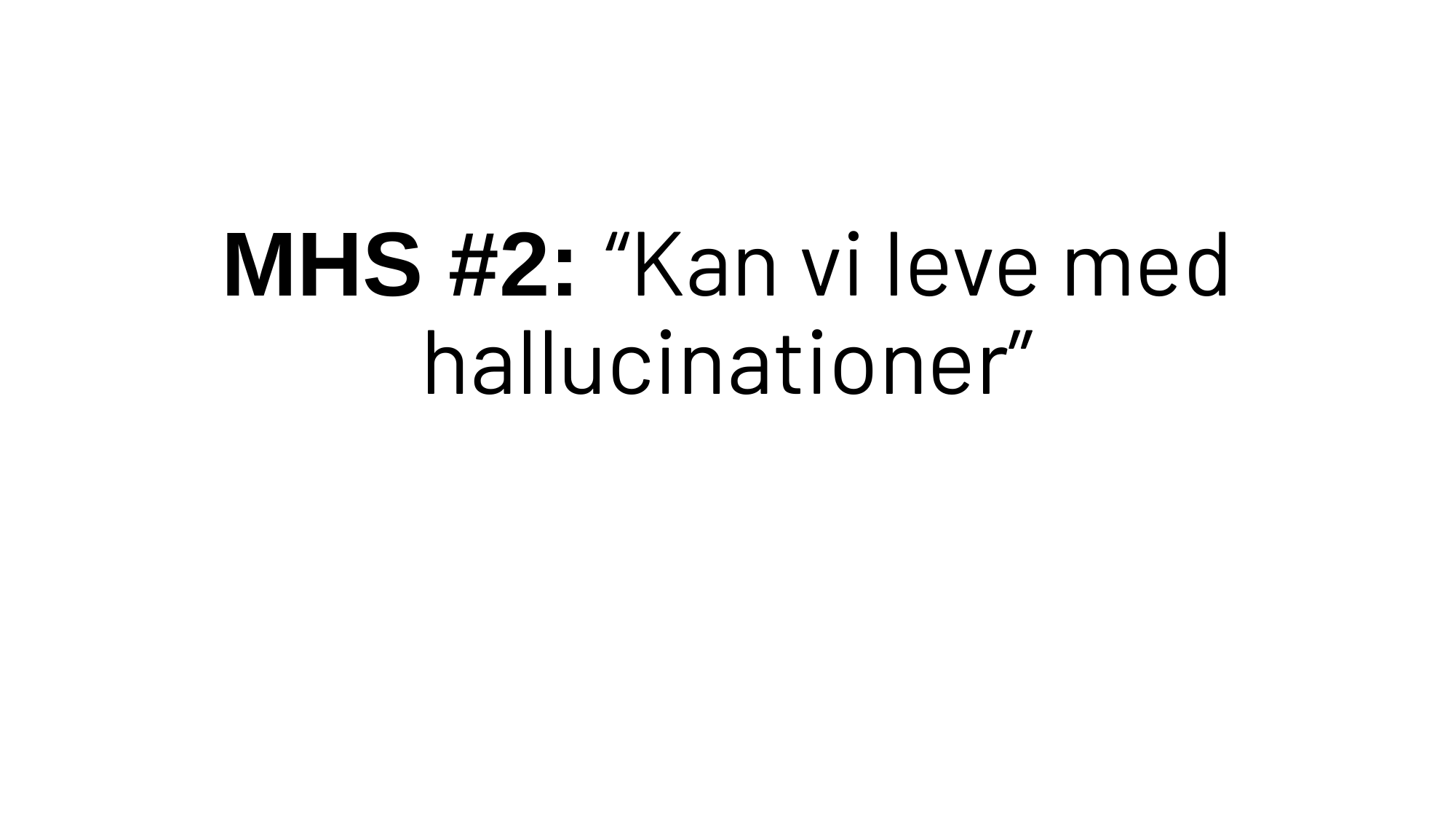

# MHS #2: “Kan vi leve med hallucinationer”